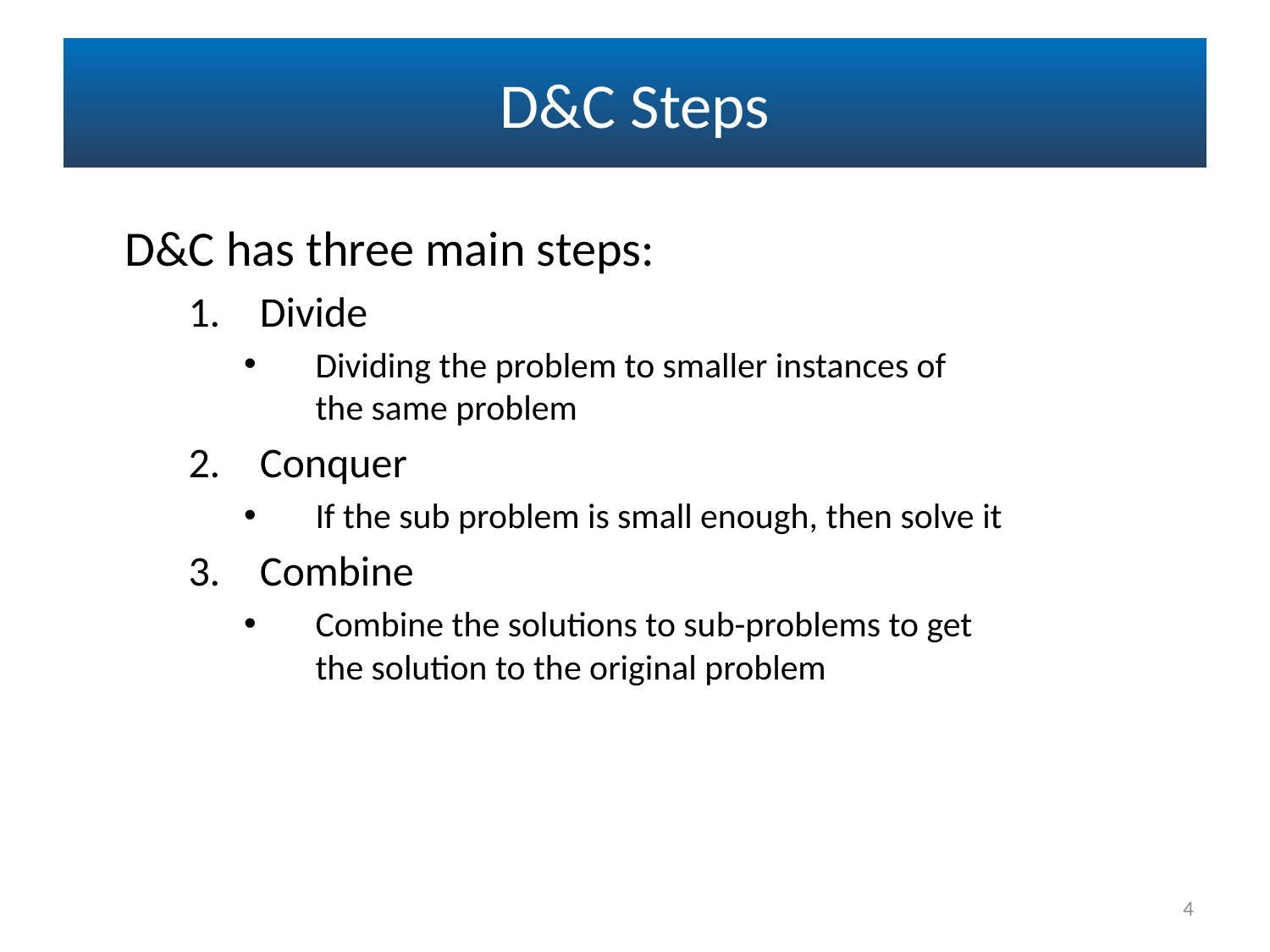

# D&C Steps
D&C has three main steps:
Divide
Dividing the problem to smaller instances of
the same problem
Conquer
If the sub problem is small enough, then solve it
Combine
Combine the solutions to sub-problems to get
the solution to the original problem
4